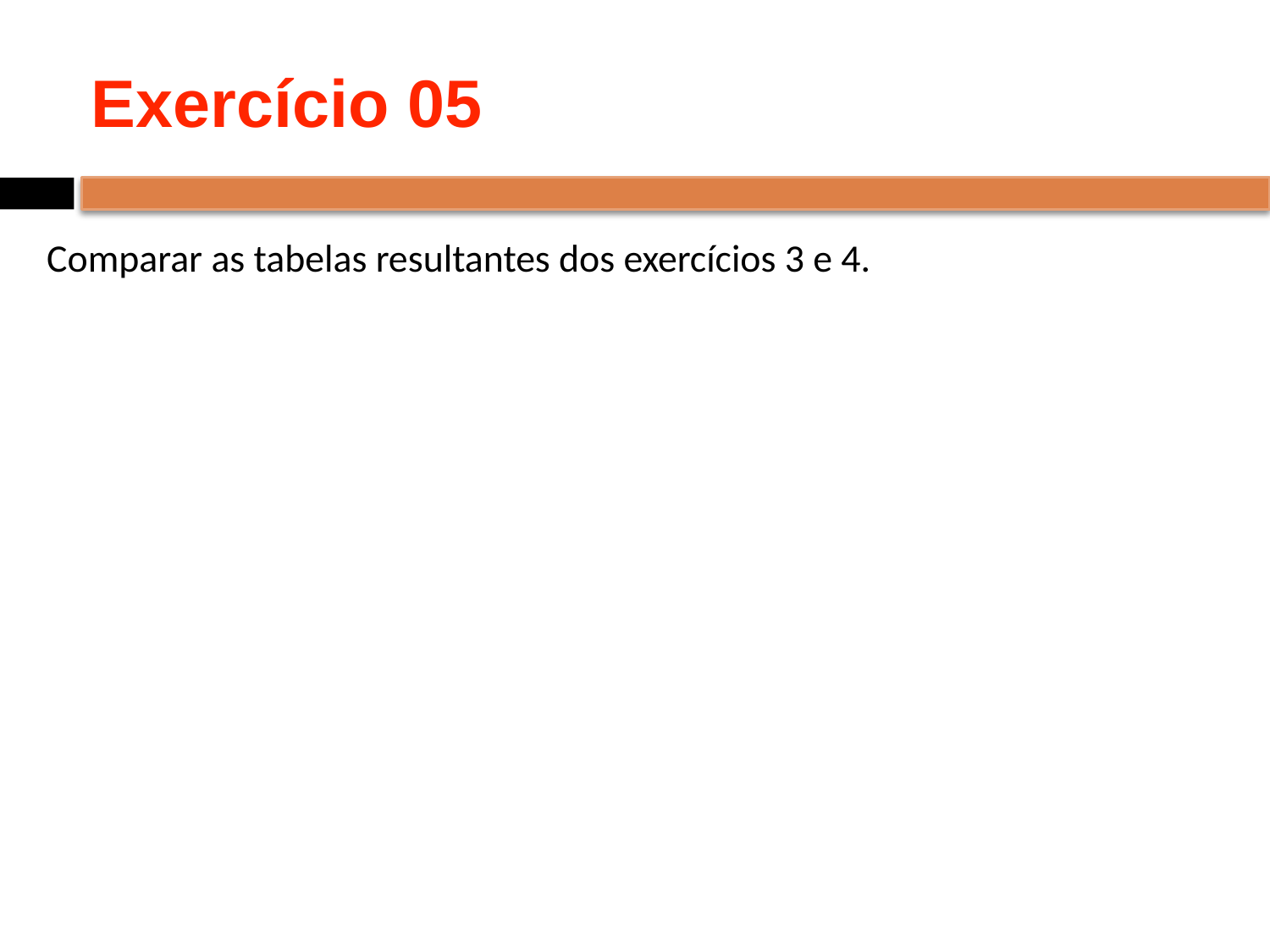

# Exercício 05
Comparar as tabelas resultantes dos exercícios 3 e 4.
58